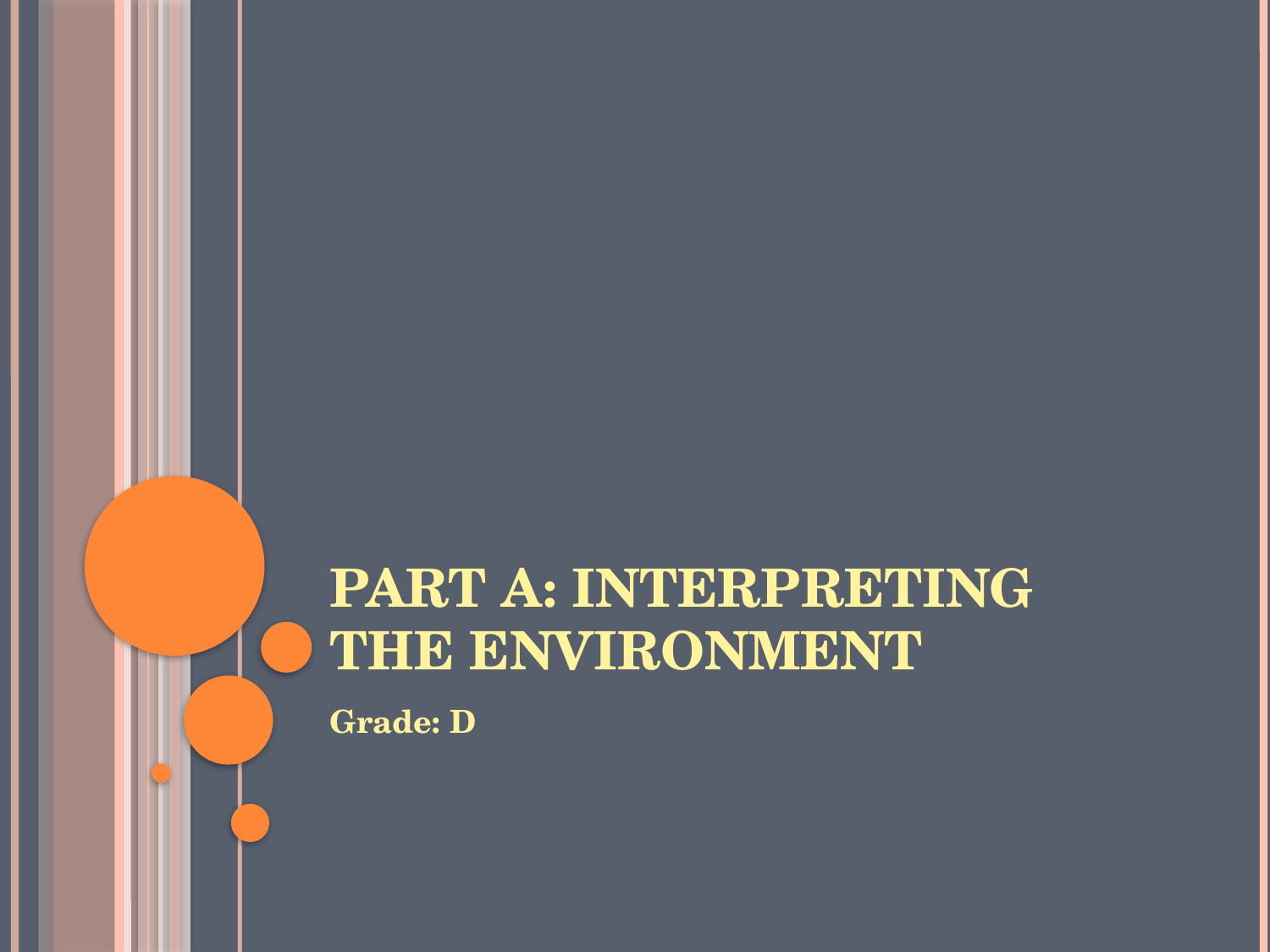

# Part A: Interpreting The Environment
Grade: D